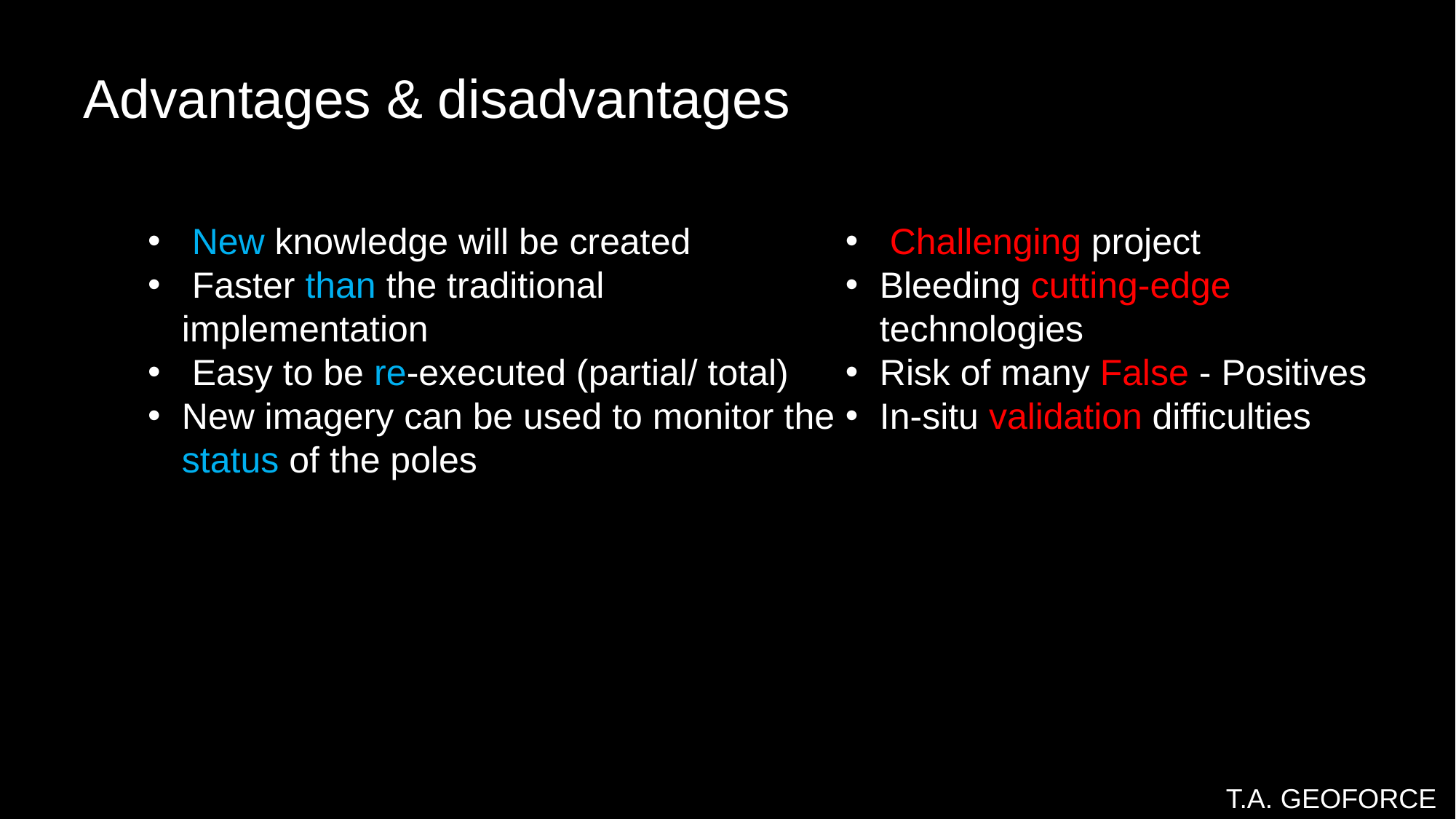

Advantages & disadvantages
 New knowledge will be created
 Faster than the traditional implementation
 Easy to be re-executed (partial/ total)
New imagery can be used to monitor the status of the poles
 Challenging project
Bleeding cutting-edge technologies
Risk of many False - Positives
In-situ validation difficulties

T.A. GEOFORCE